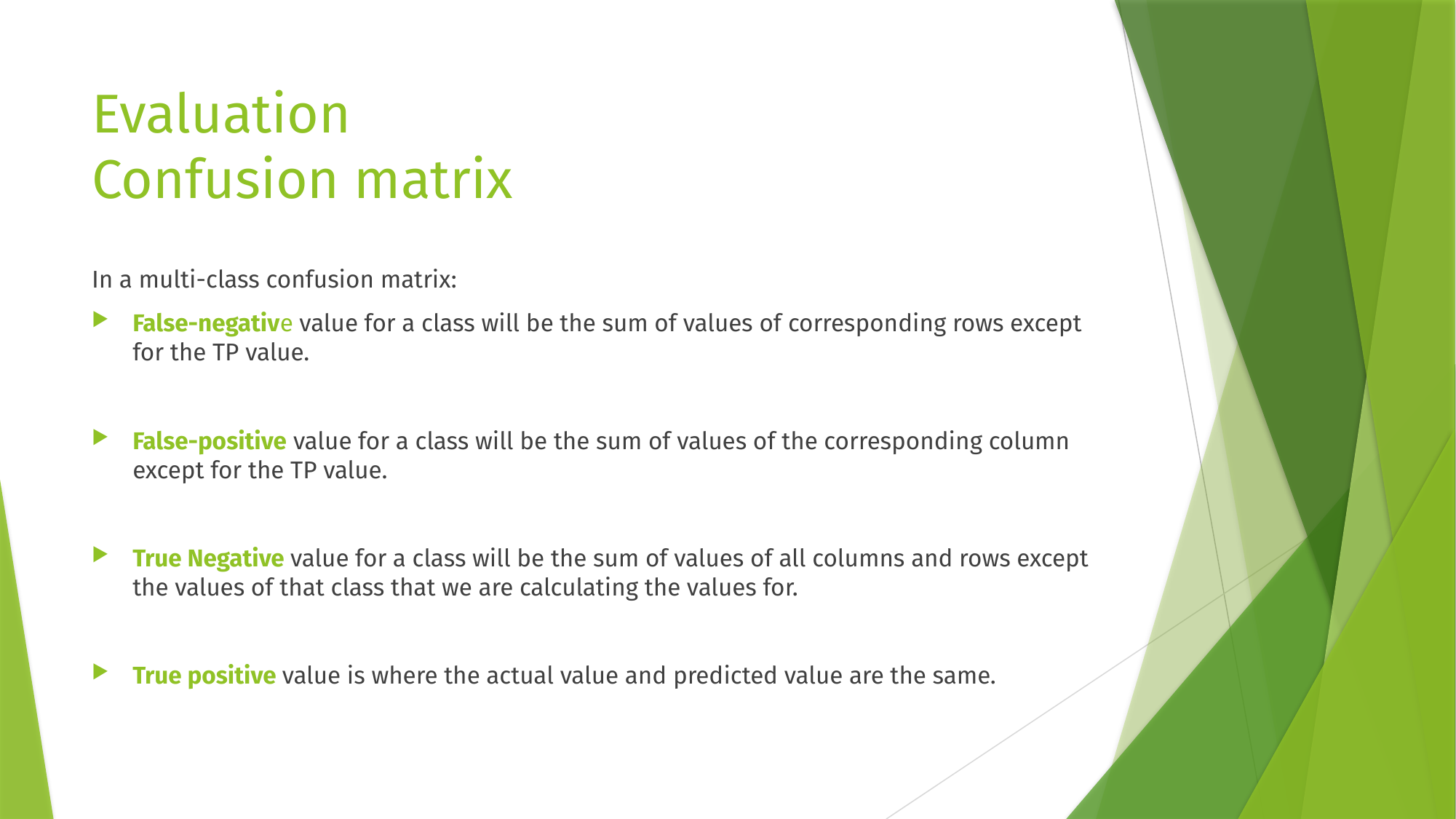

# Evaluation Confusion matrix
In a multi-class confusion matrix:
False-negative value for a class will be the sum of values of corresponding rows except for the TP value.

False-positive value for a class will be the sum of values of the corresponding column except for the TP value.

True Negative value for a class will be the sum of values of all columns and rows except the values of that class that we are calculating the values for.

True positive value is where the actual value and predicted value are the same.